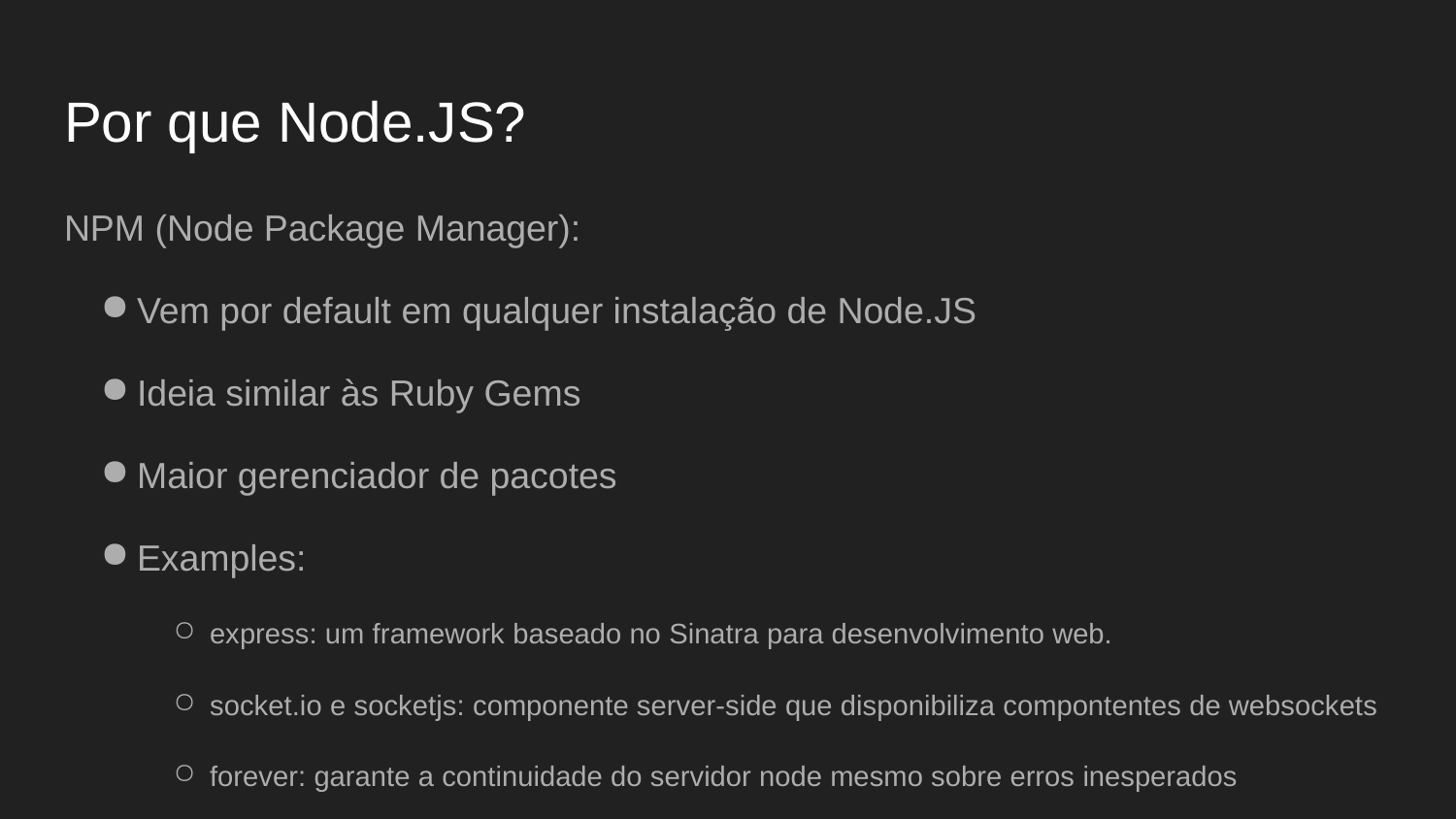

# Por que Node.JS?
NPM (Node Package Manager):
Vem por default em qualquer instalação de Node.JS
Ideia similar às Ruby Gems
Maior gerenciador de pacotes
Examples:
express: um framework baseado no Sinatra para desenvolvimento web.
socket.io e socketjs: componente server-side que disponibiliza compontentes de websockets
forever: garante a continuidade do servidor node mesmo sobre erros inesperados